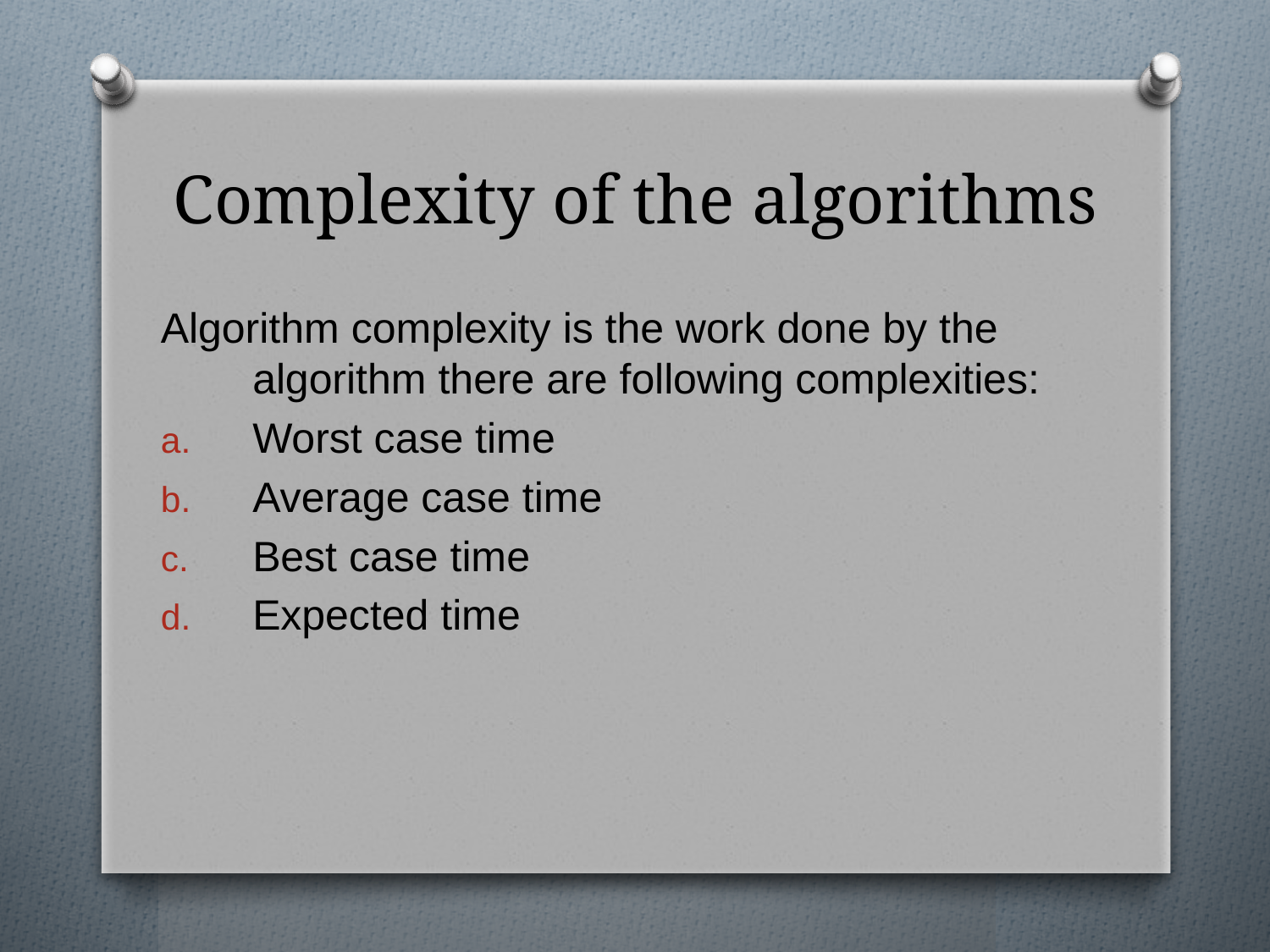

# Complexity of the algorithms
Algorithm complexity is the work done by the algorithm there are following complexities:
Worst case time
Average case time
Best case time
Expected time